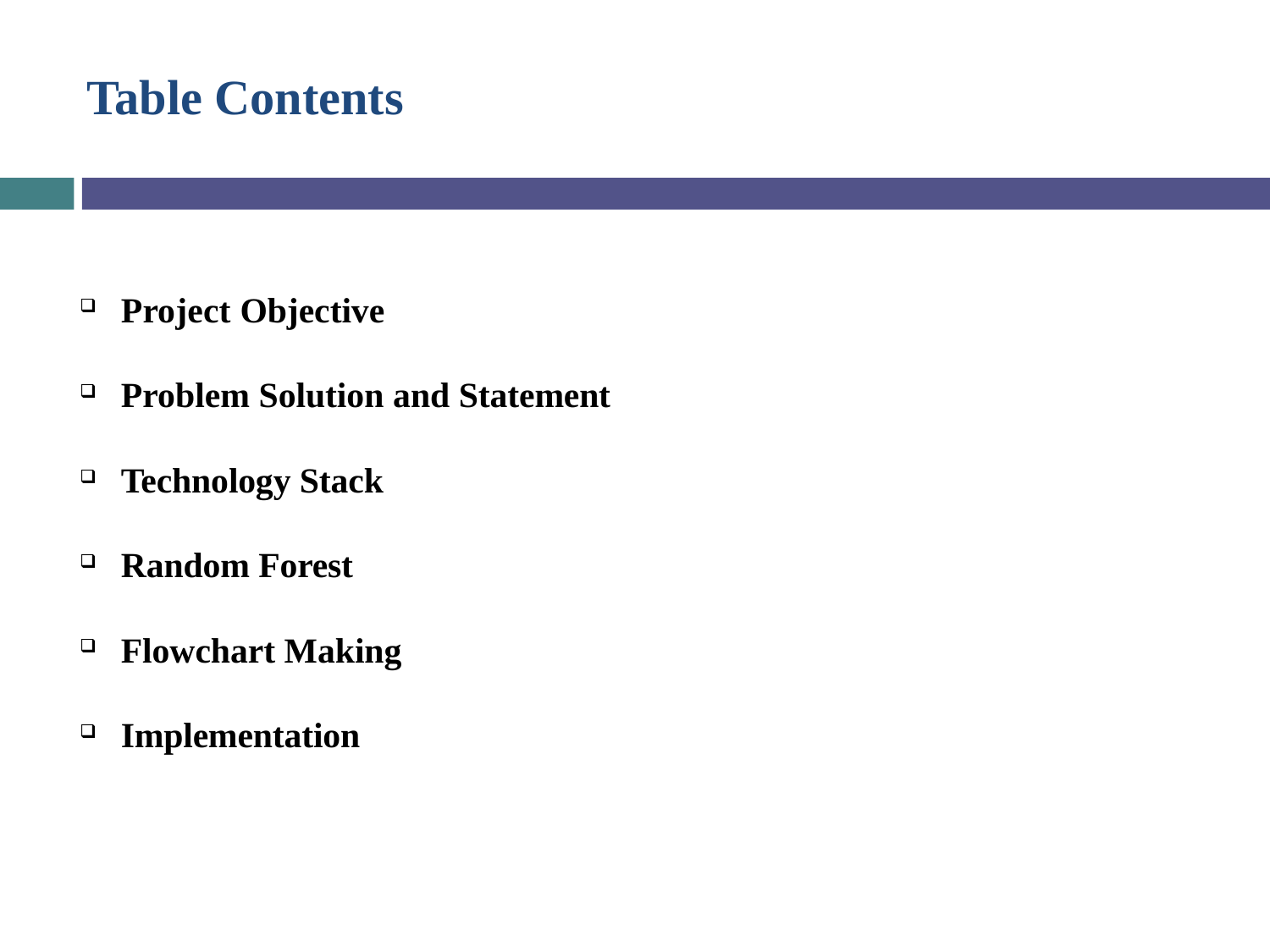

# Table Contents
Project Objective

Problem Solution and Statement

Technology Stack

Random Forest

Flowchart Making

Implementation